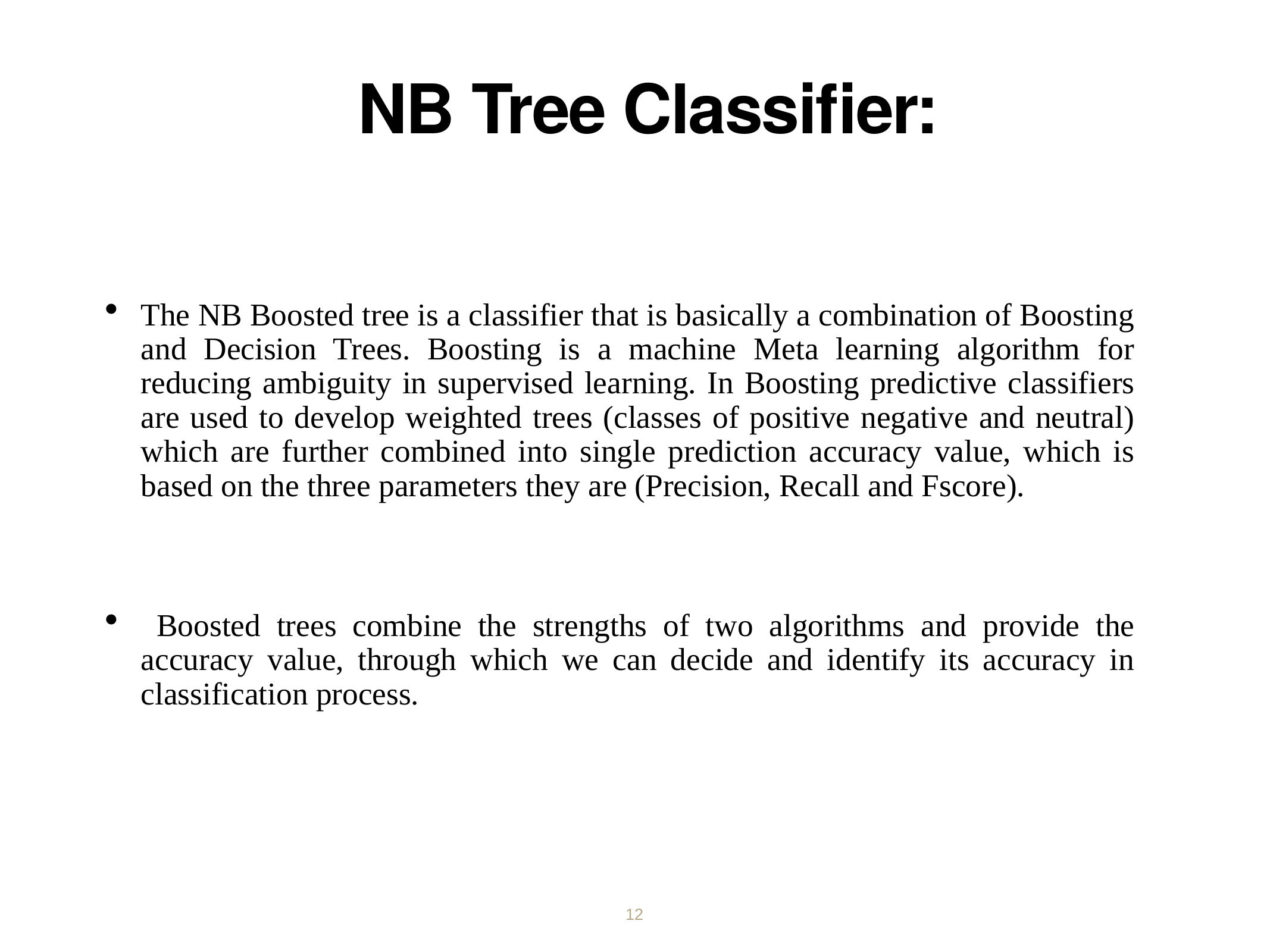

# NB Tree Classifier:
The NB Boosted tree is a classifier that is basically a combination of Boosting and Decision Trees. Boosting is a machine Meta learning algorithm for reducing ambiguity in supervised learning. In Boosting predictive classifiers are used to develop weighted trees (classes of positive negative and neutral) which are further combined into single prediction accuracy value, which is based on the three parameters they are (Precision, Recall and Fscore).

 Boosted trees combine the strengths of two algorithms and provide the accuracy value, through which we can decide and identify its accuracy in classification process.

12